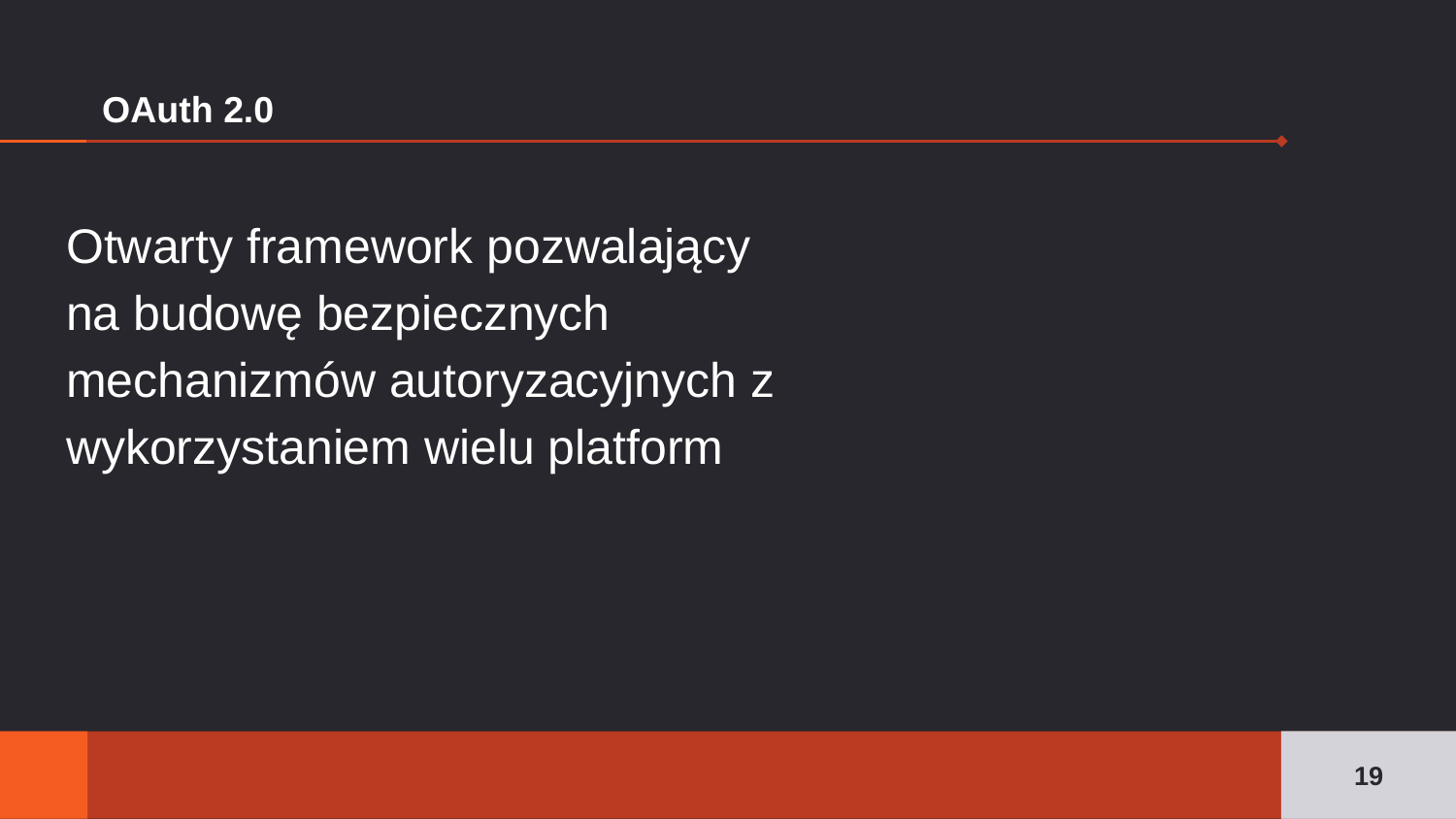

# OAuth 2.0
Otwarty framework pozwalający na budowę bezpiecznych mechanizmów autoryzacyjnych z wykorzystaniem wielu platform
19